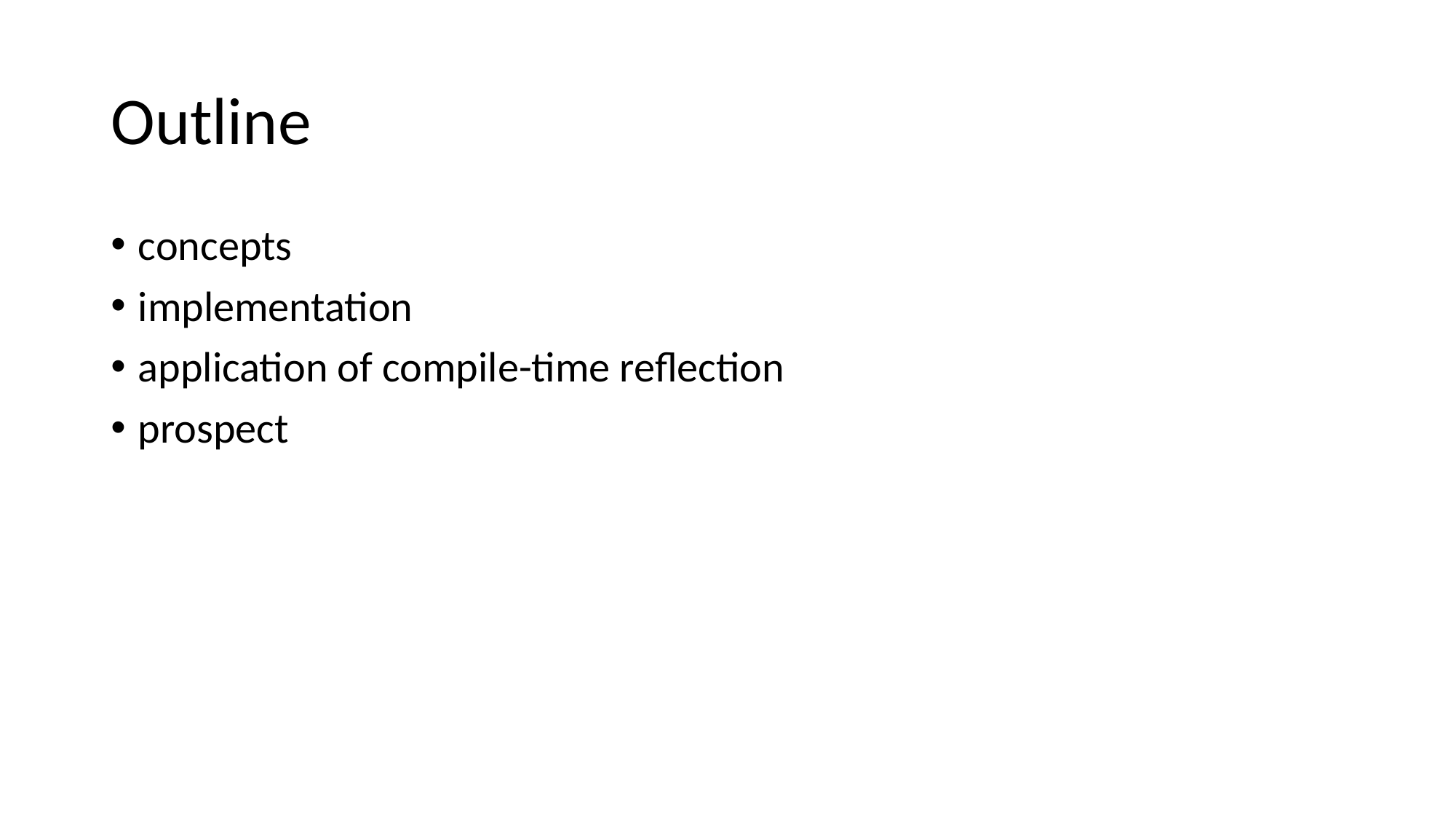

# Outline
concepts
implementation
application of compile-time reflection
prospect